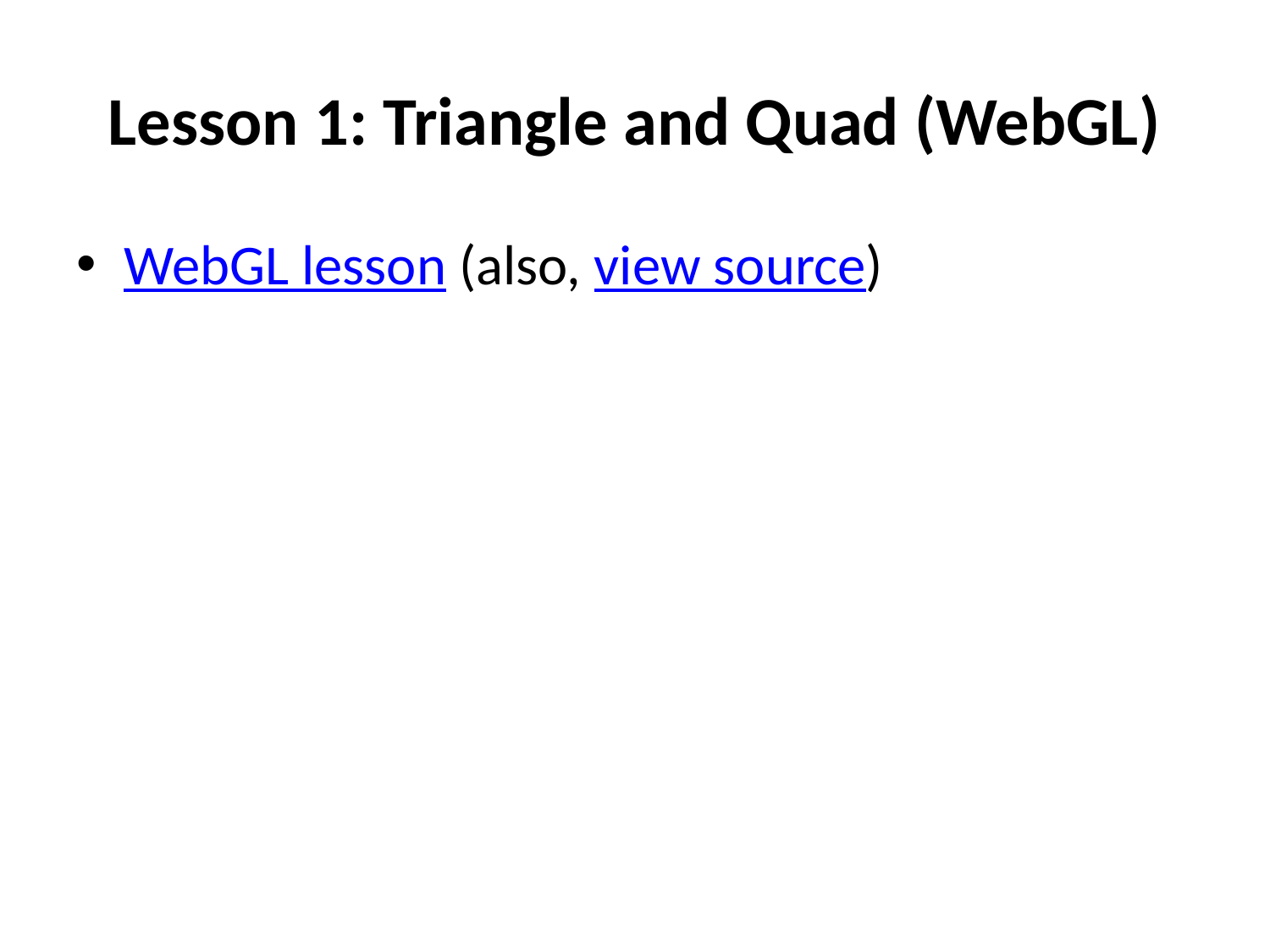

# Lesson 1: Triangle and Quad (WebGL)
WebGL lesson (also, view source)